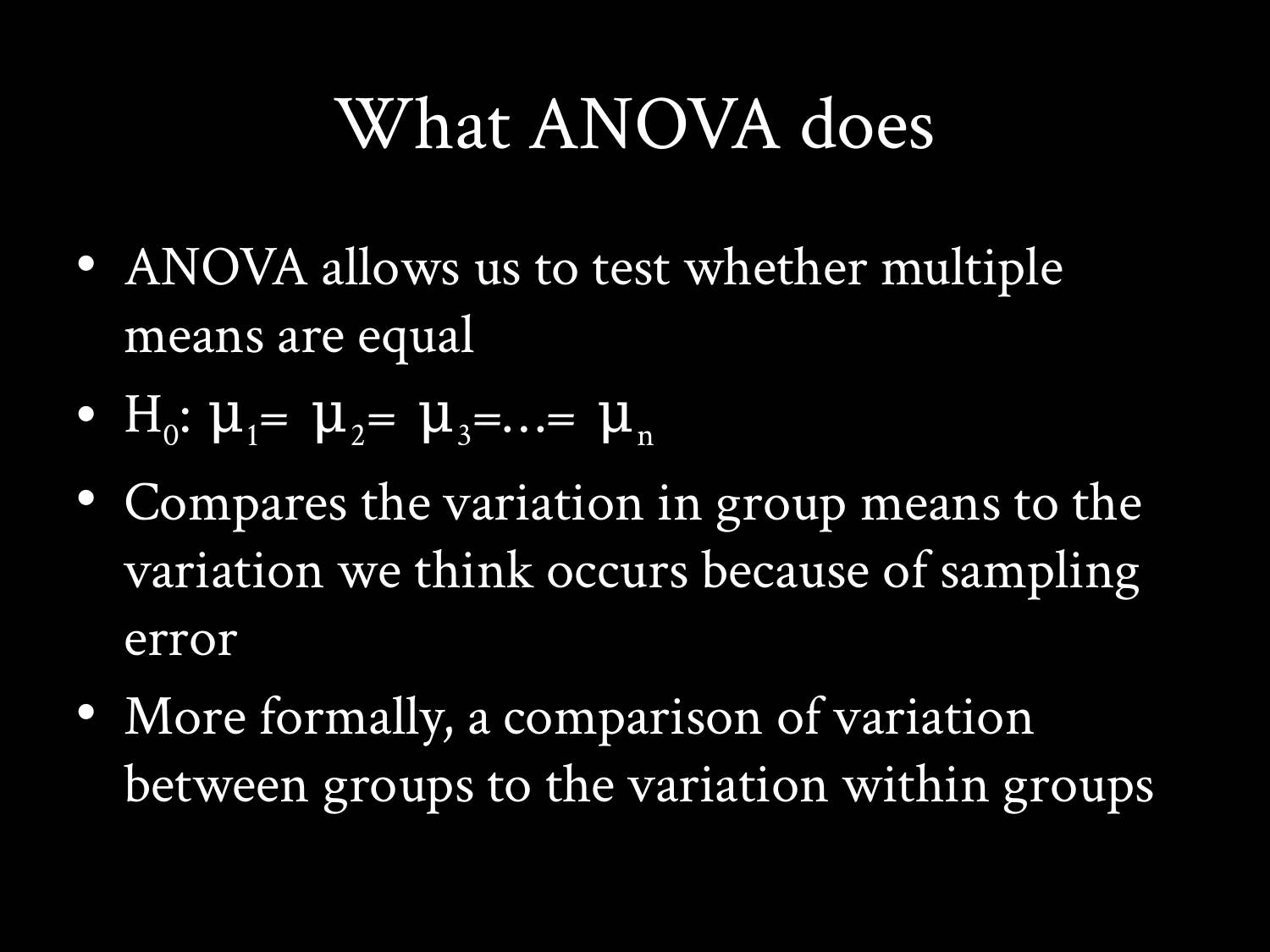

# What ANOVA does
ANOVA allows us to test whether multiple means are equal
H0: μ1= μ2= μ3=…= μn
Compares the variation in group means to the variation we think occurs because of sampling error
More formally, a comparison of variation between groups to the variation within groups